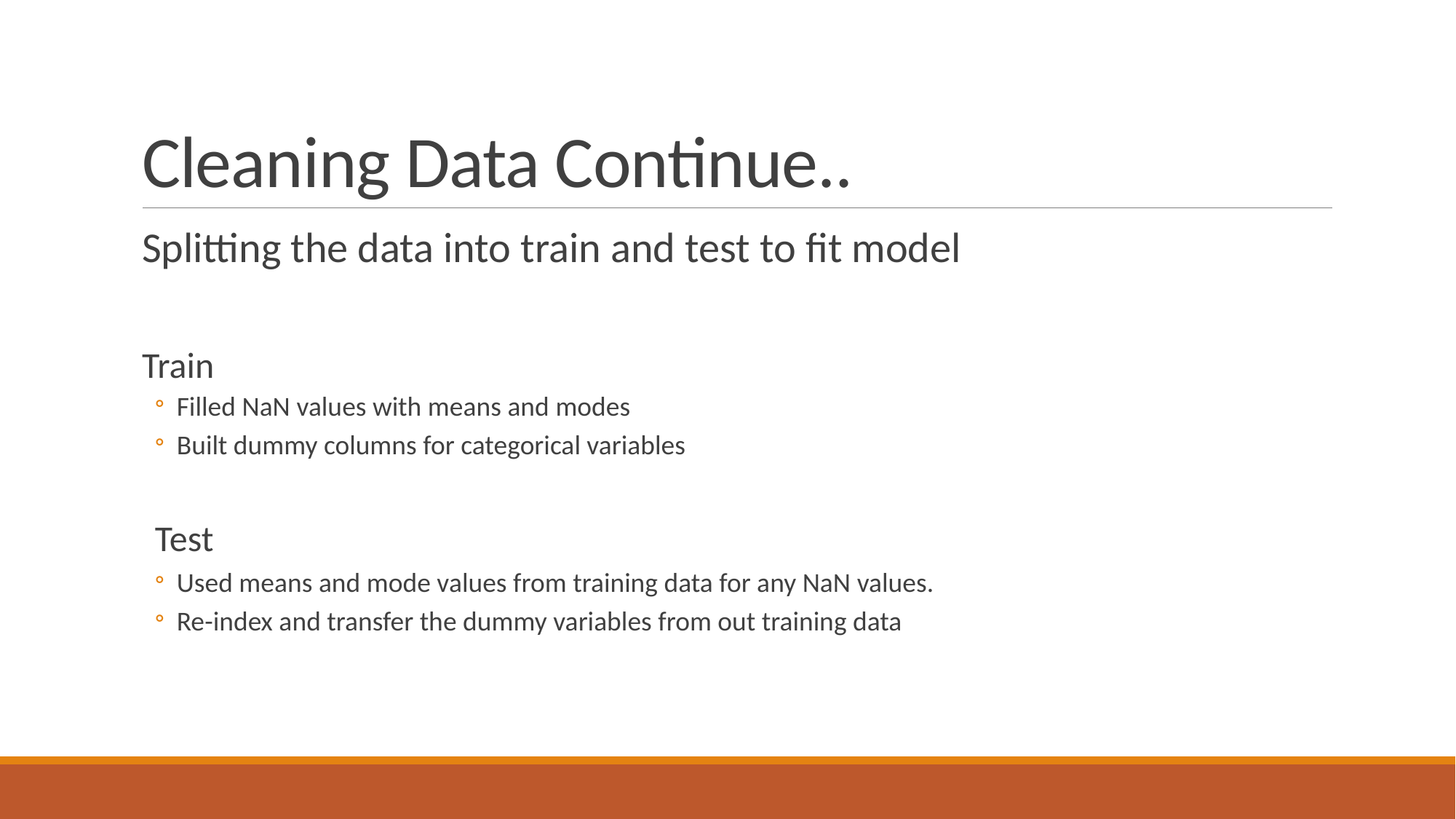

# Cleaning Data Continue..
Splitting the data into train and test to fit model

Train
Filled NaN values with means and modes
Built dummy columns for categorical variables

Test
Used means and mode values from training data for any NaN values.
Re-index and transfer the dummy variables from out training data